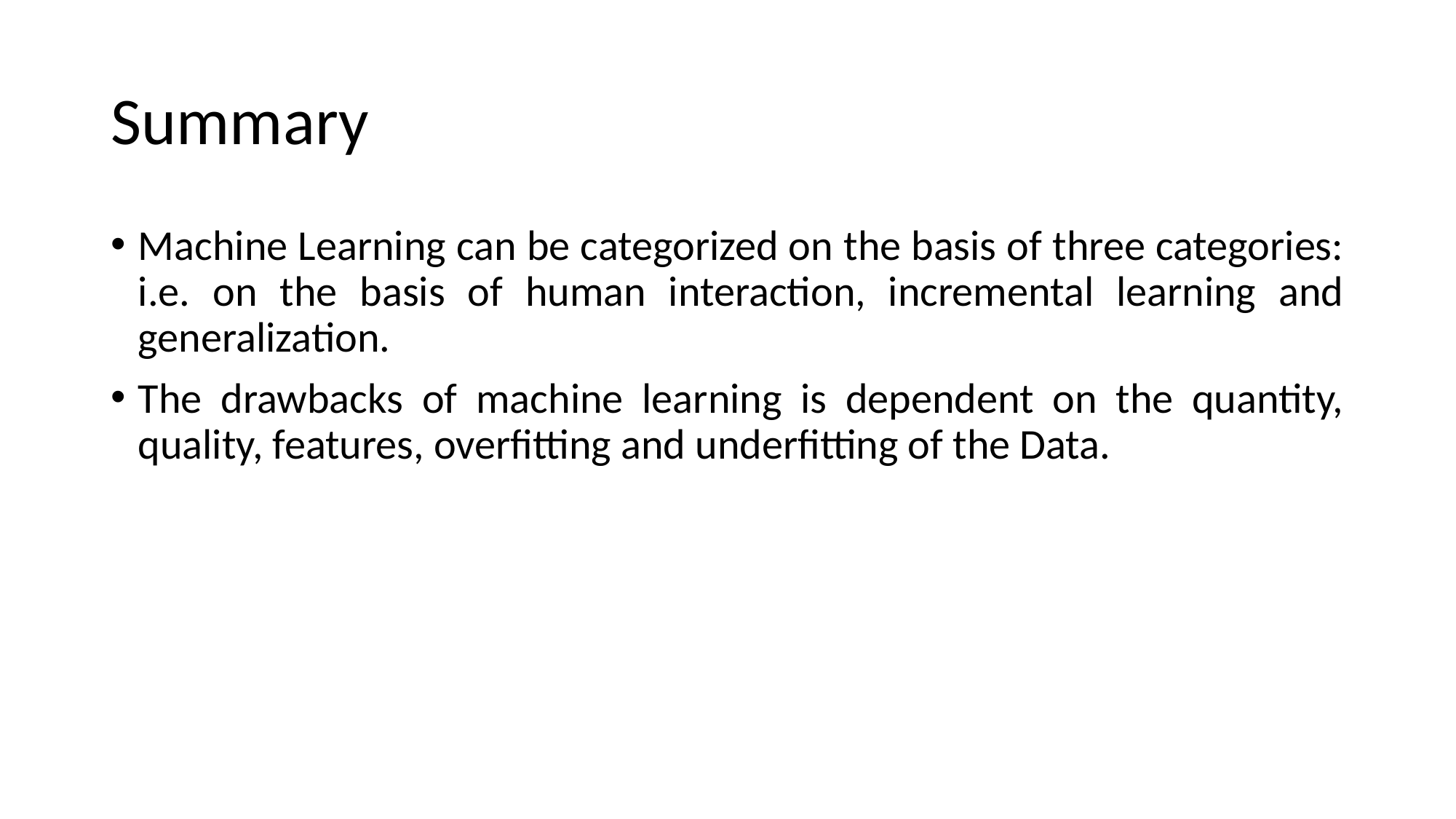

# Summary
Machine Learning can be categorized on the basis of three categories: i.e. on the basis of human interaction, incremental learning and generalization.
The drawbacks of machine learning is dependent on the quantity, quality, features, overfitting and underfitting of the Data.